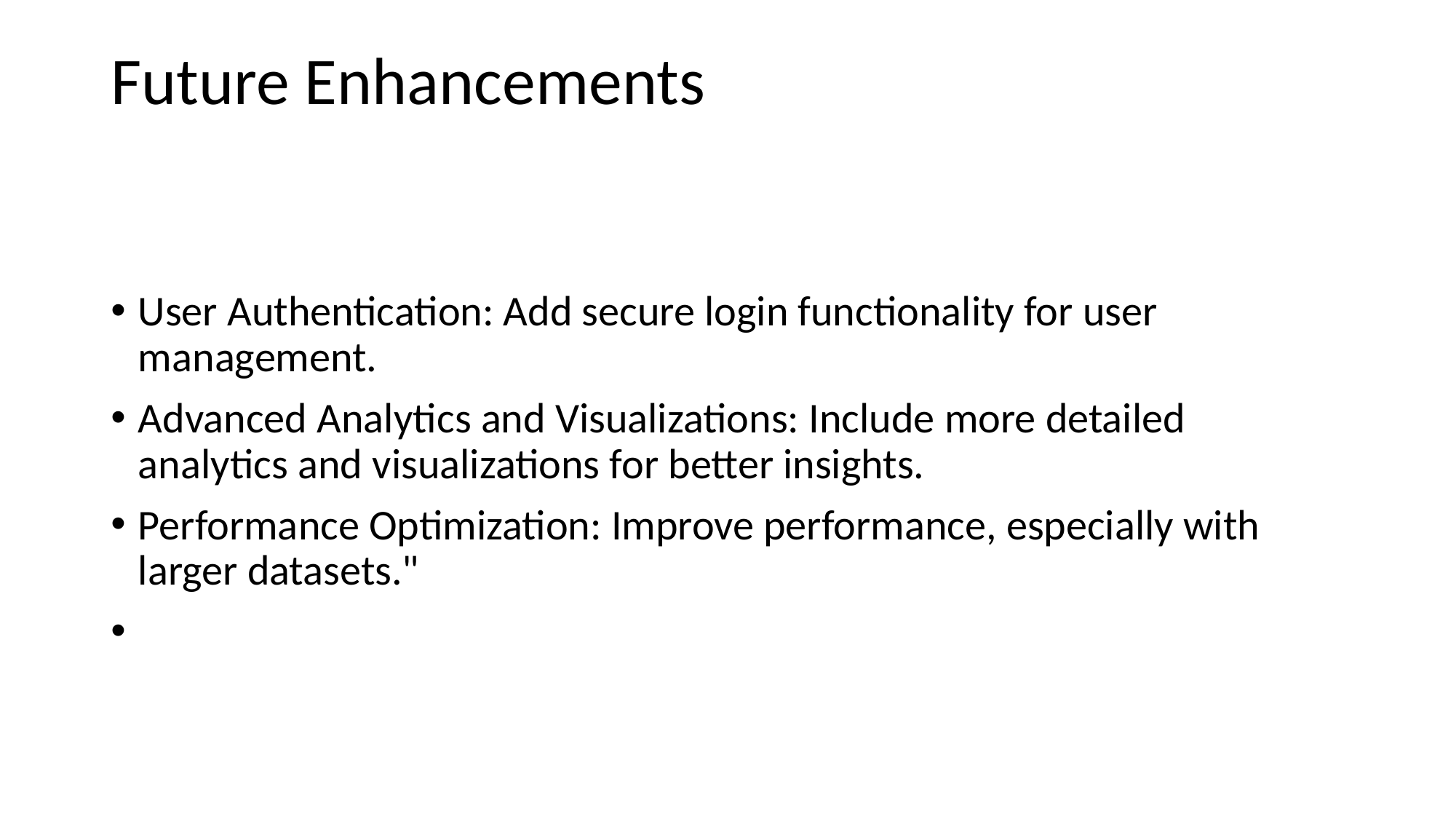

# Future Enhancements

User Authentication: Add secure login functionality for user management.
Advanced Analytics and Visualizations: Include more detailed analytics and visualizations for better insights.
Performance Optimization: Improve performance, especially with larger datasets."